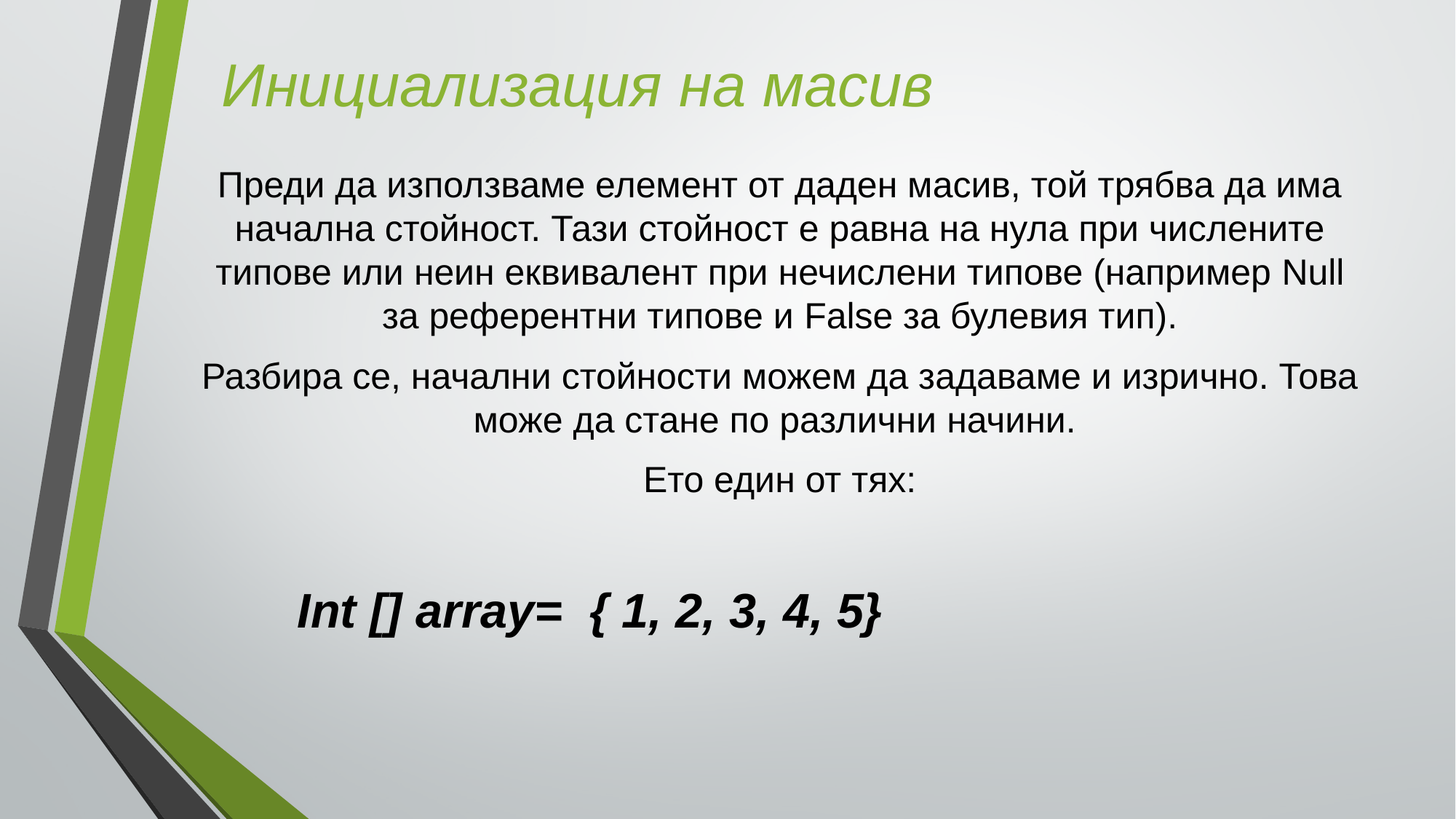

# Инициализация на масив
Преди да използваме елемент от даден масив, той трябва да има начална стойност. Тази стойност е равна на нула при числените типове или неин еквивалент при нечислени типове (например Null за референтни типове и False за булевия тип).
Разбира се, начални стойности можем да задаваме и изрично. Това може да стане по различни начини.
Ето един от тях:
Int [] array=  { 1, 2, 3, 4, 5}